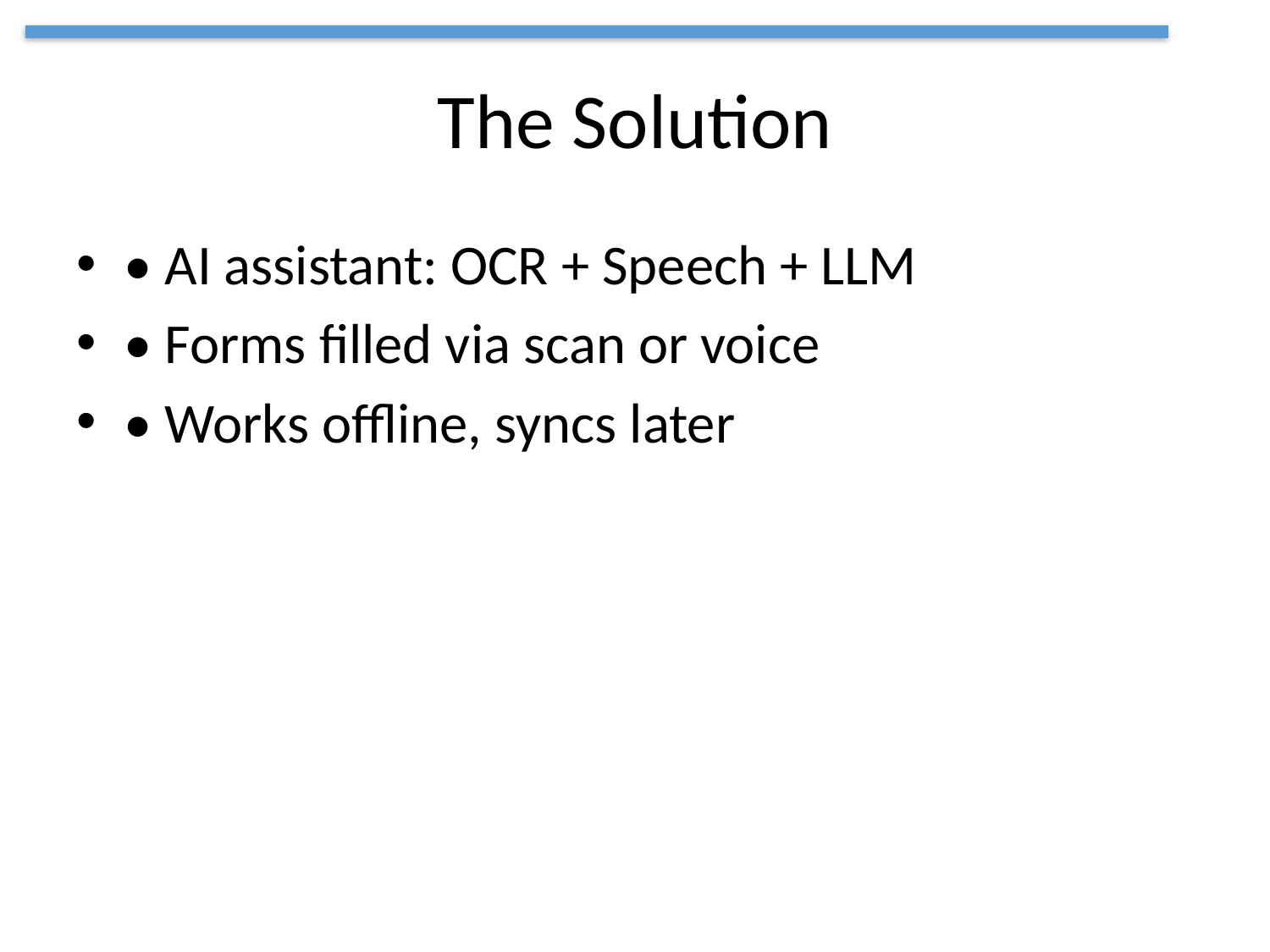

# The Solution
• AI assistant: OCR + Speech + LLM
• Forms filled via scan or voice
• Works offline, syncs later